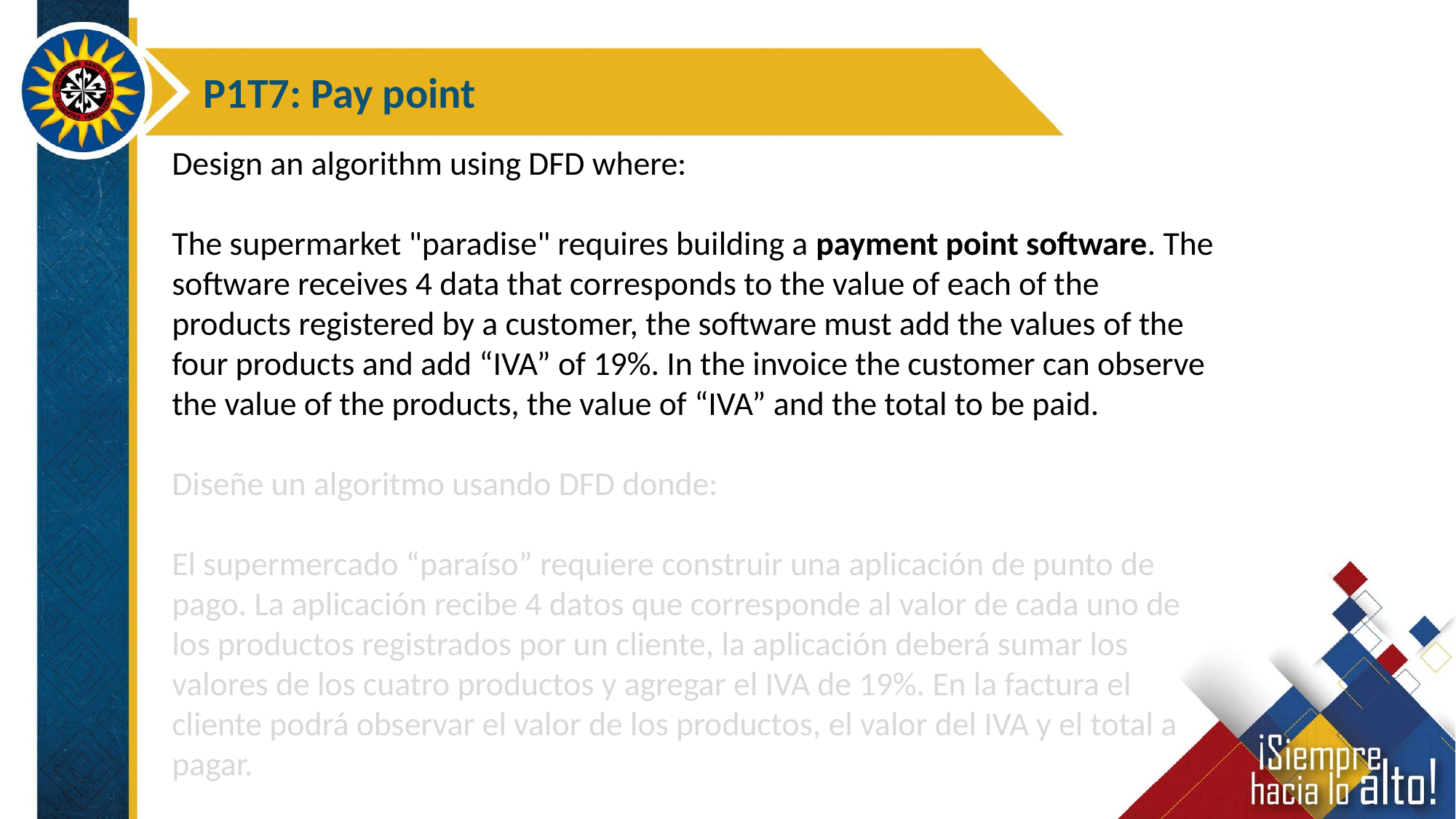

P1T7: Pay point
Design an algorithm using DFD where:

The supermarket "paradise" requires building a payment point software. The software receives 4 data that corresponds to the value of each of the products registered by a customer, the software must add the values ​​of the four products and add “IVA” of 19%. In the invoice the customer can observe the value of the products, the value of “IVA” and the total to be paid.

Diseñe un algoritmo usando DFD donde:

El supermercado “paraíso” requiere construir una aplicación de punto de pago. La aplicación recibe 4 datos que corresponde al valor de cada uno de los productos registrados por un cliente, la aplicación deberá sumar los valores de los cuatro productos y agregar el IVA de 19%. En la factura el cliente podrá observar el valor de los productos, el valor del IVA y el total a pagar.